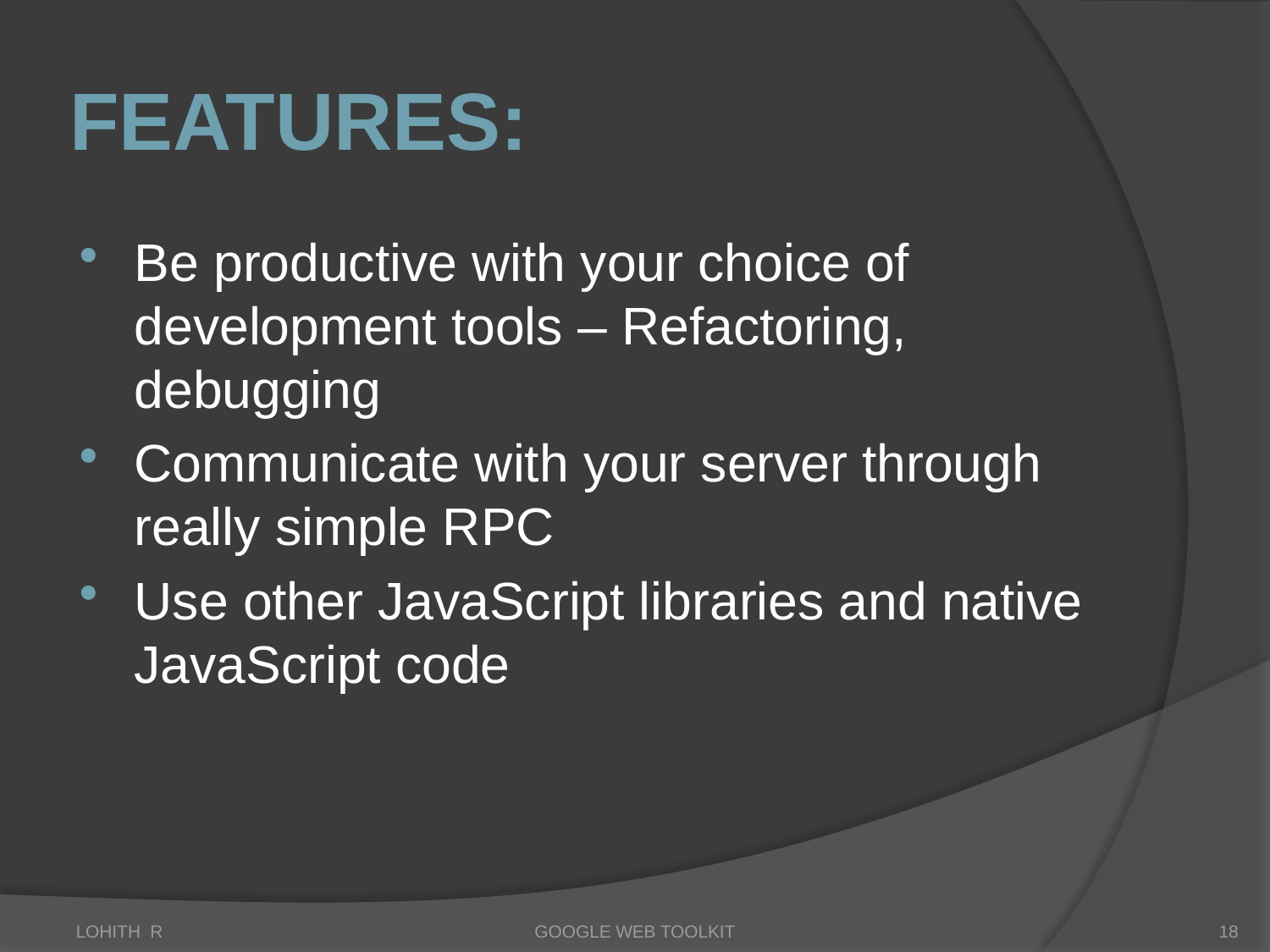

# FEATURES:
Be productive with your choice of development tools – Refactoring, debugging
Communicate with your server through really simple RPC
Use other JavaScript libraries and native JavaScript code
LOHITH  R
GOOGLE WEB TOOLKIT
18